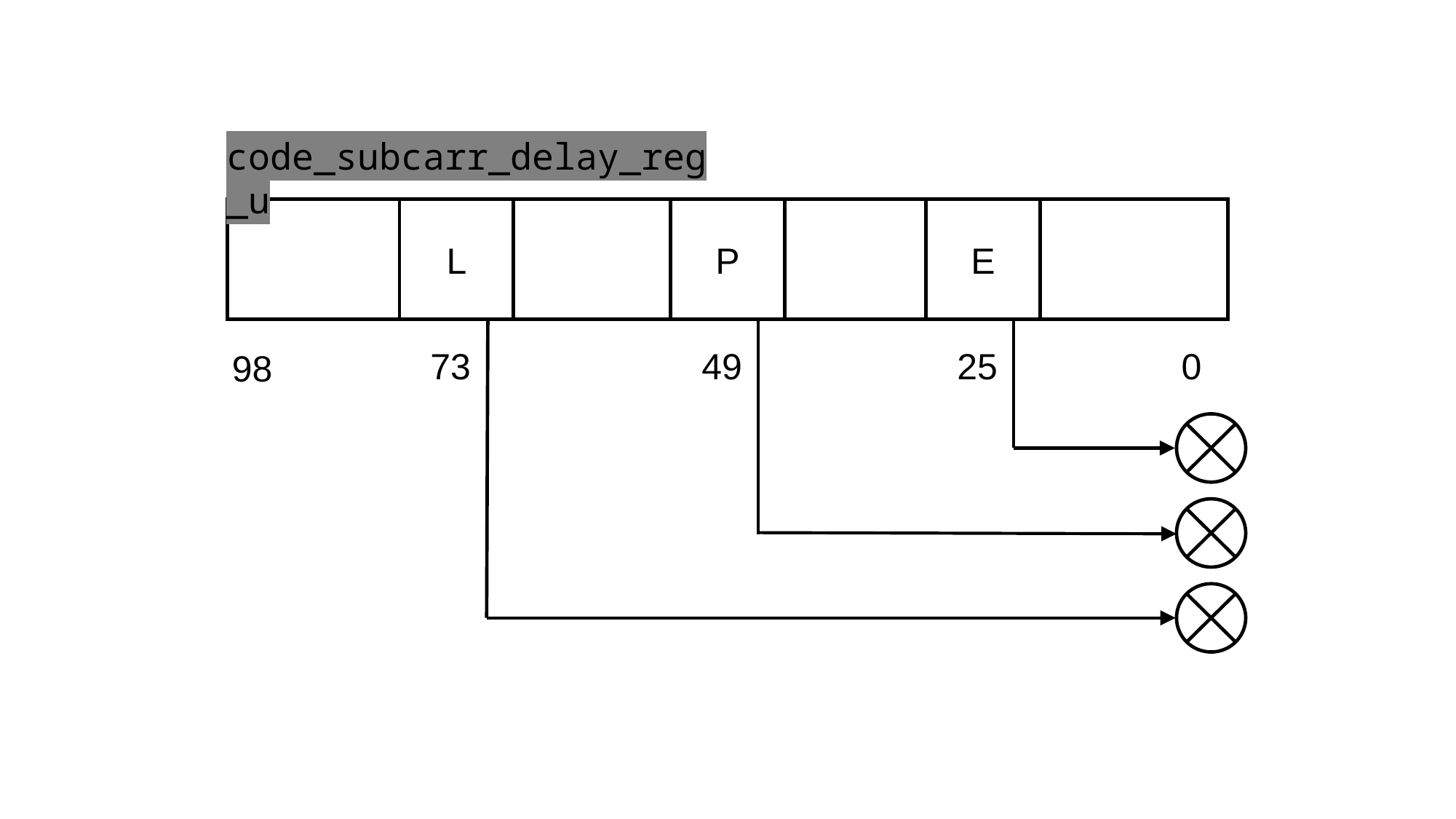

code_subcarr_delay_reg_u

L
P
E
73
49
25
0
98